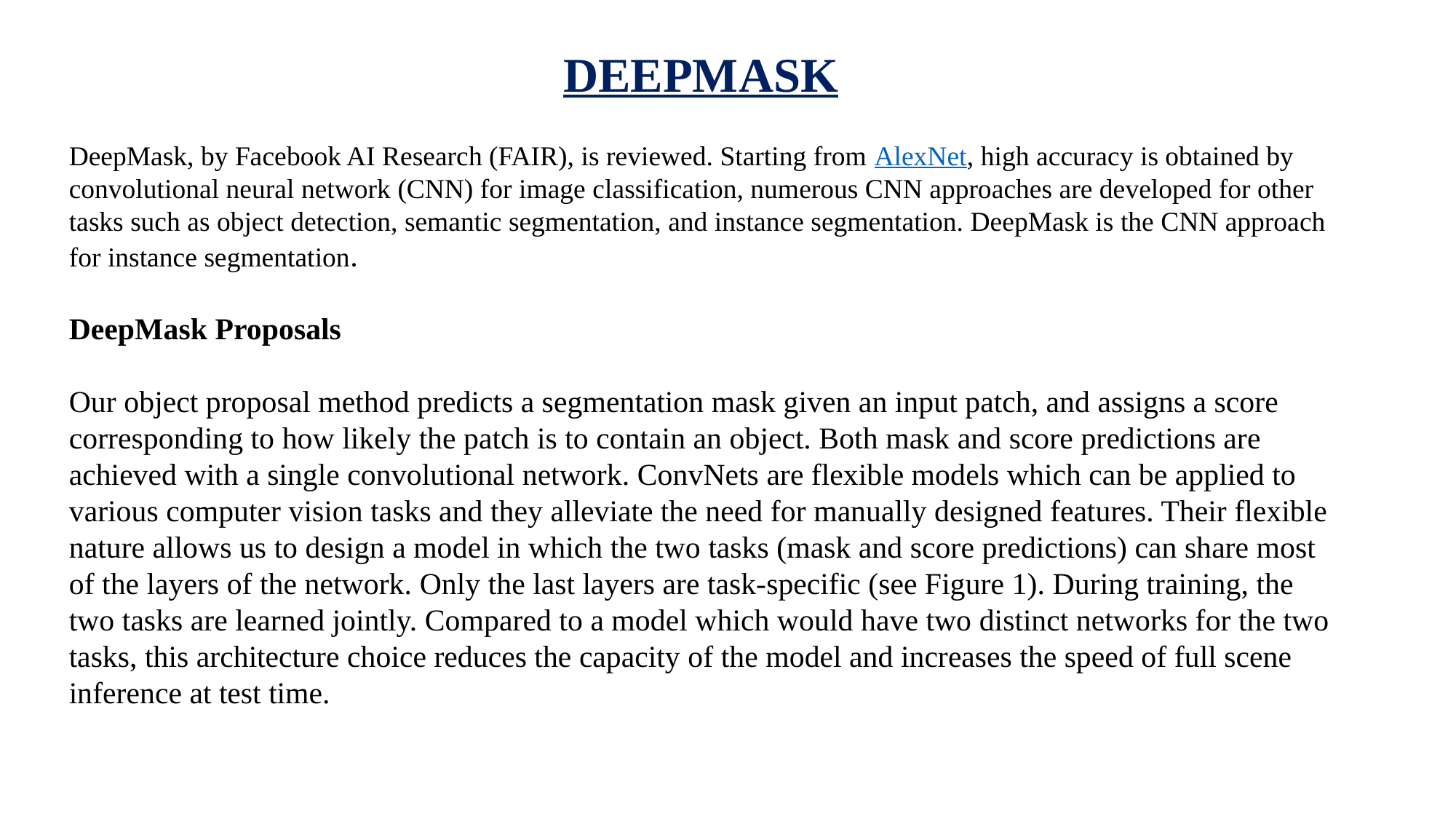

DEEPMASK

DeepMask, by Facebook AI Research (FAIR), is reviewed. Starting from AlexNet, high accuracy is obtained by convolutional neural network (CNN) for image classification, numerous CNN approaches are developed for other tasks such as object detection, semantic segmentation, and instance segmentation. DeepMask is the CNN approach for instance segmentation.

DeepMask Proposals

Our object proposal method predicts a segmentation mask given an input patch, and assigns a score corresponding to how likely the patch is to contain an object. Both mask and score predictions are achieved with a single convolutional network. ConvNets are flexible models which can be applied to various computer vision tasks and they alleviate the need for manually designed features. Their flexible nature allows us to design a model in which the two tasks (mask and score predictions) can share most of the layers of the network. Only the last layers are task-specific (see Figure 1). During training, the two tasks are learned jointly. Compared to a model which would have two distinct networks for the two tasks, this architecture choice reduces the capacity of the model and increases the speed of full scene inference at test time.